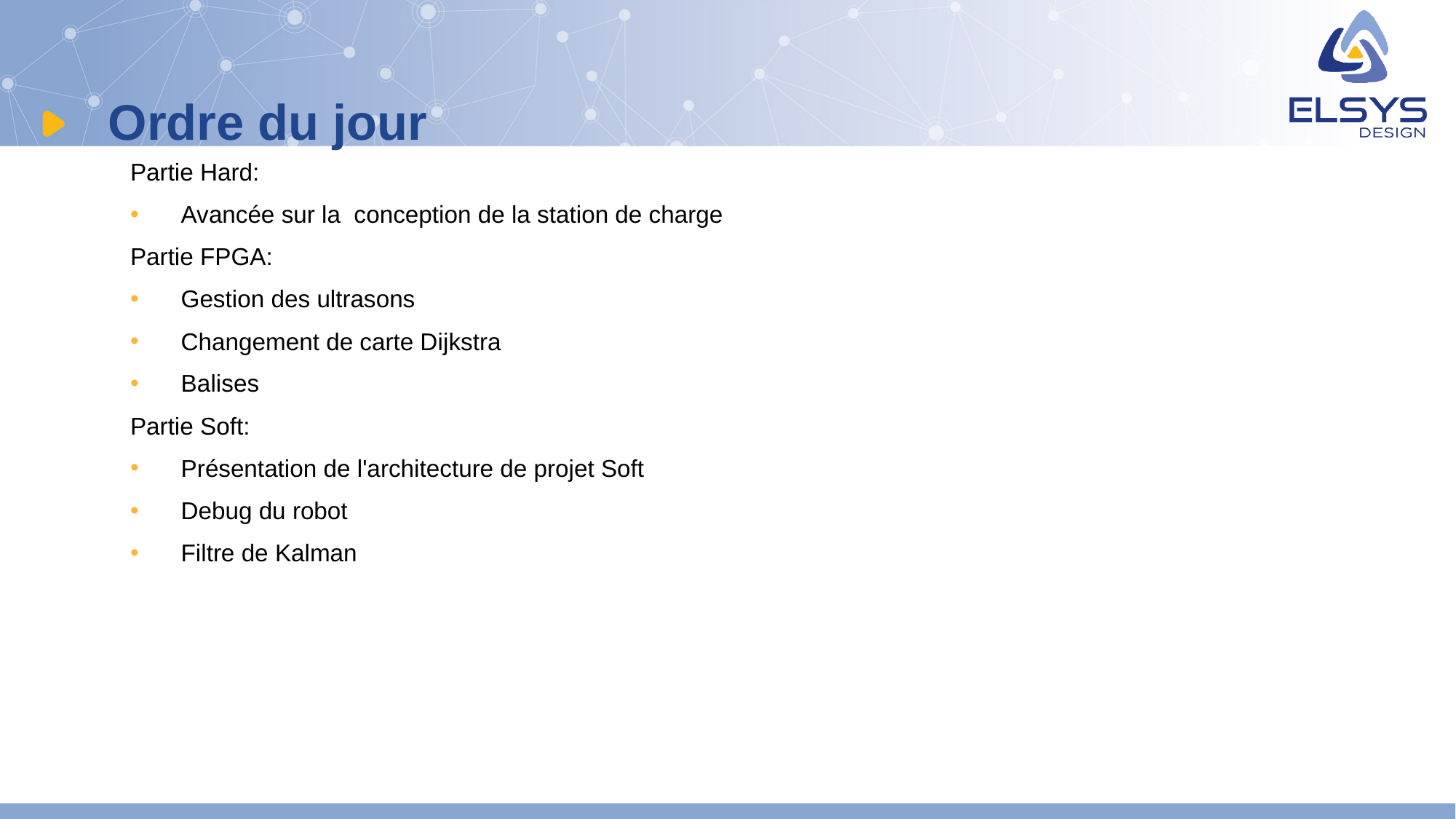

# Ordre du jour
Partie Hard:
Avancée sur la  conception de la station de charge
Partie FPGA:
Gestion des ultrasons
Changement de carte Dijkstra
Balises
Partie Soft:
Présentation de l'architecture de projet Soft
Debug du robot
Filtre de Kalman